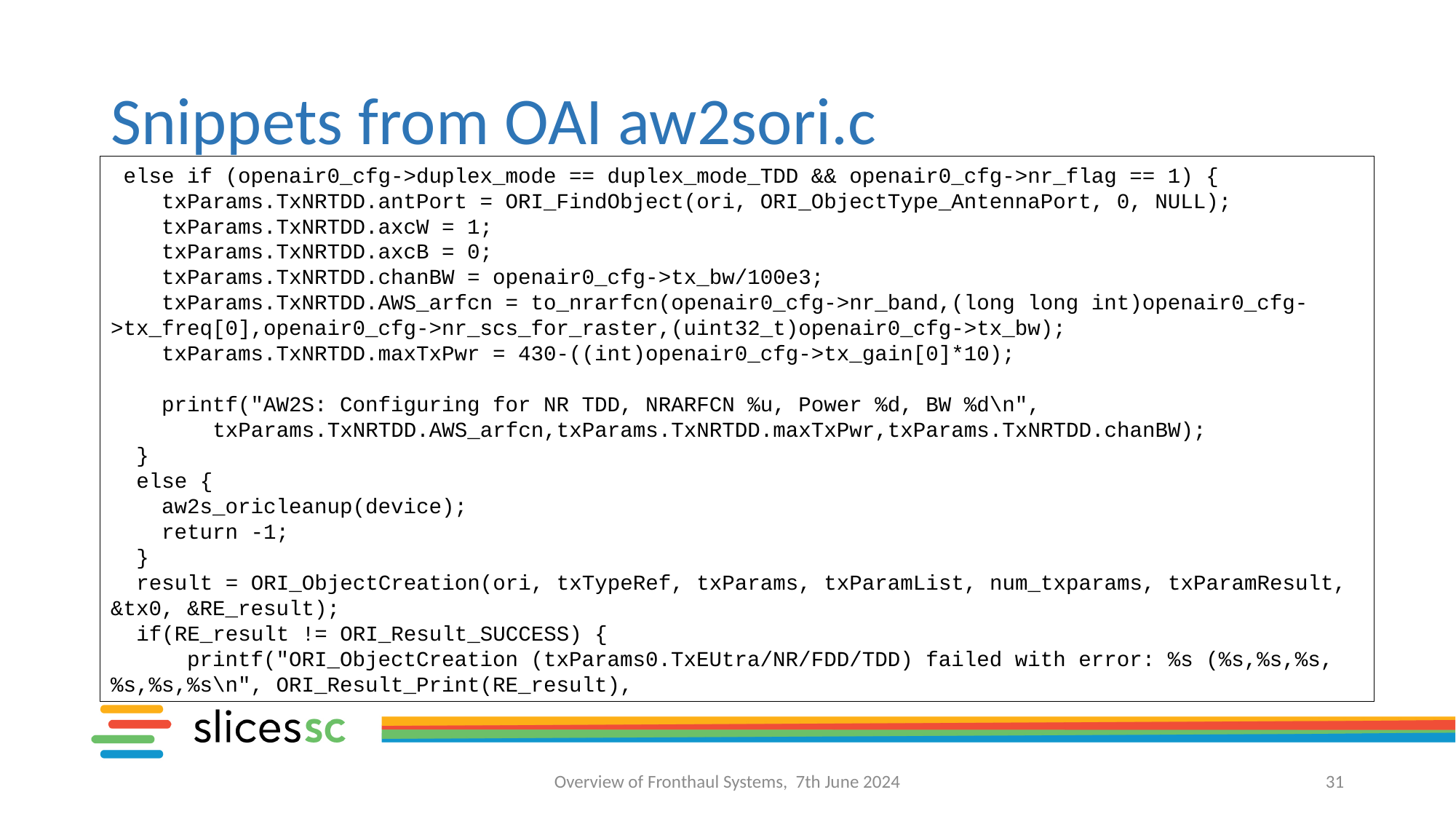

# Snippets from OAI aw2sori.c
 else if (openair0_cfg->duplex_mode == duplex_mode_TDD && openair0_cfg->nr_flag == 1) {
    txParams.TxNRTDD.antPort = ORI_FindObject(ori, ORI_ObjectType_AntennaPort, 0, NULL);
    txParams.TxNRTDD.axcW = 1;
    txParams.TxNRTDD.axcB = 0;
    txParams.TxNRTDD.chanBW = openair0_cfg->tx_bw/100e3;
    txParams.TxNRTDD.AWS_arfcn = to_nrarfcn(openair0_cfg->nr_band,(long long int)openair0_cfg->tx_freq[0],openair0_cfg->nr_scs_for_raster,(uint32_t)openair0_cfg->tx_bw);
    txParams.TxNRTDD.maxTxPwr = 430-((int)openair0_cfg->tx_gain[0]*10);

    printf("AW2S: Configuring for NR TDD, NRARFCN %u, Power %d, BW %d\n",
        txParams.TxNRTDD.AWS_arfcn,txParams.TxNRTDD.maxTxPwr,txParams.TxNRTDD.chanBW);
  }
  else {
    aw2s_oricleanup(device);
    return -1;
  }
  result = ORI_ObjectCreation(ori, txTypeRef, txParams, txParamList, num_txparams, txParamResult, &tx0, &RE_result);
  if(RE_result != ORI_Result_SUCCESS) {
      printf("ORI_ObjectCreation (txParams0.TxEUtra/NR/FDD/TDD) failed with error: %s (%s,%s,%s,%s,%s,%s\n", ORI_Result_Print(RE_result),
Overview of Fronthaul Systems,  7th June 2024
31